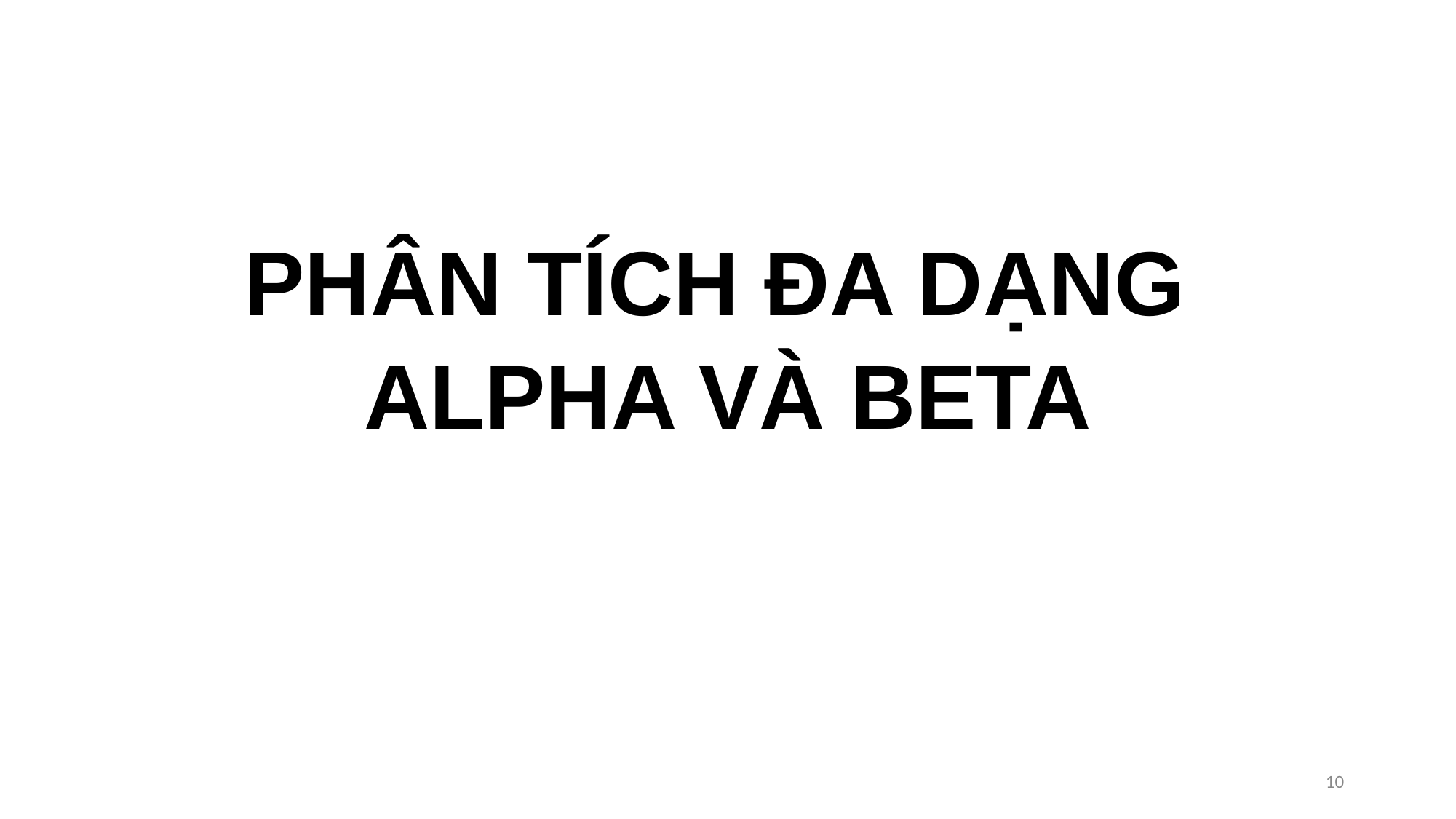

PHÂN TÍCH ĐA DẠNG
ALPHA VÀ BETA
10